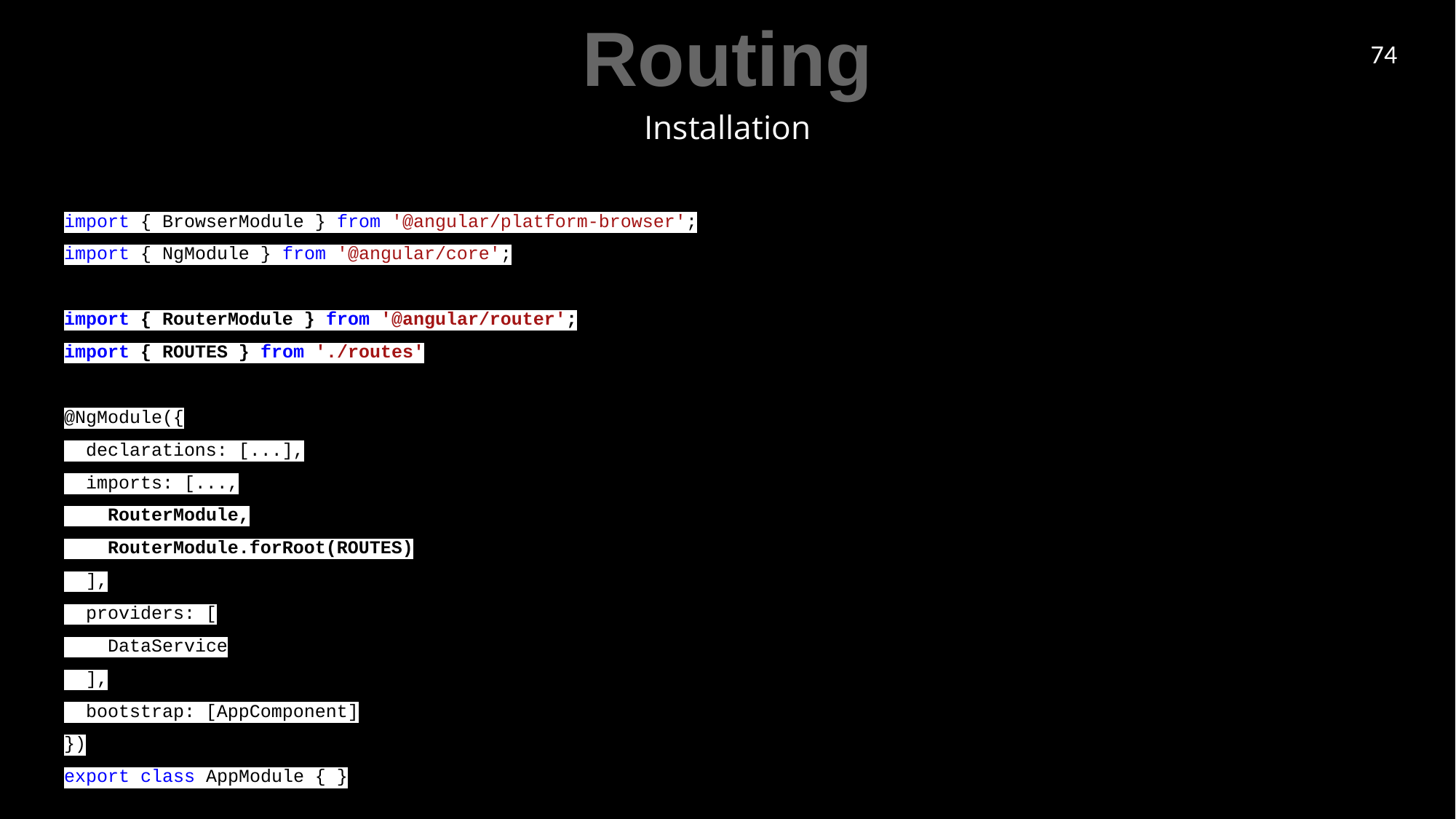

# Routing
74
Installation
import { BrowserModule } from '@angular/platform-browser';
import { NgModule } from '@angular/core';

import { RouterModule } from '@angular/router';
import { ROUTES } from './routes'

@NgModule({
  declarations: [...],
  imports: [...,
    RouterModule,
    RouterModule.forRoot(ROUTES)
  ],
  providers: [
    DataService
  ],
  bootstrap: [AppComponent]
})
export class AppModule { }